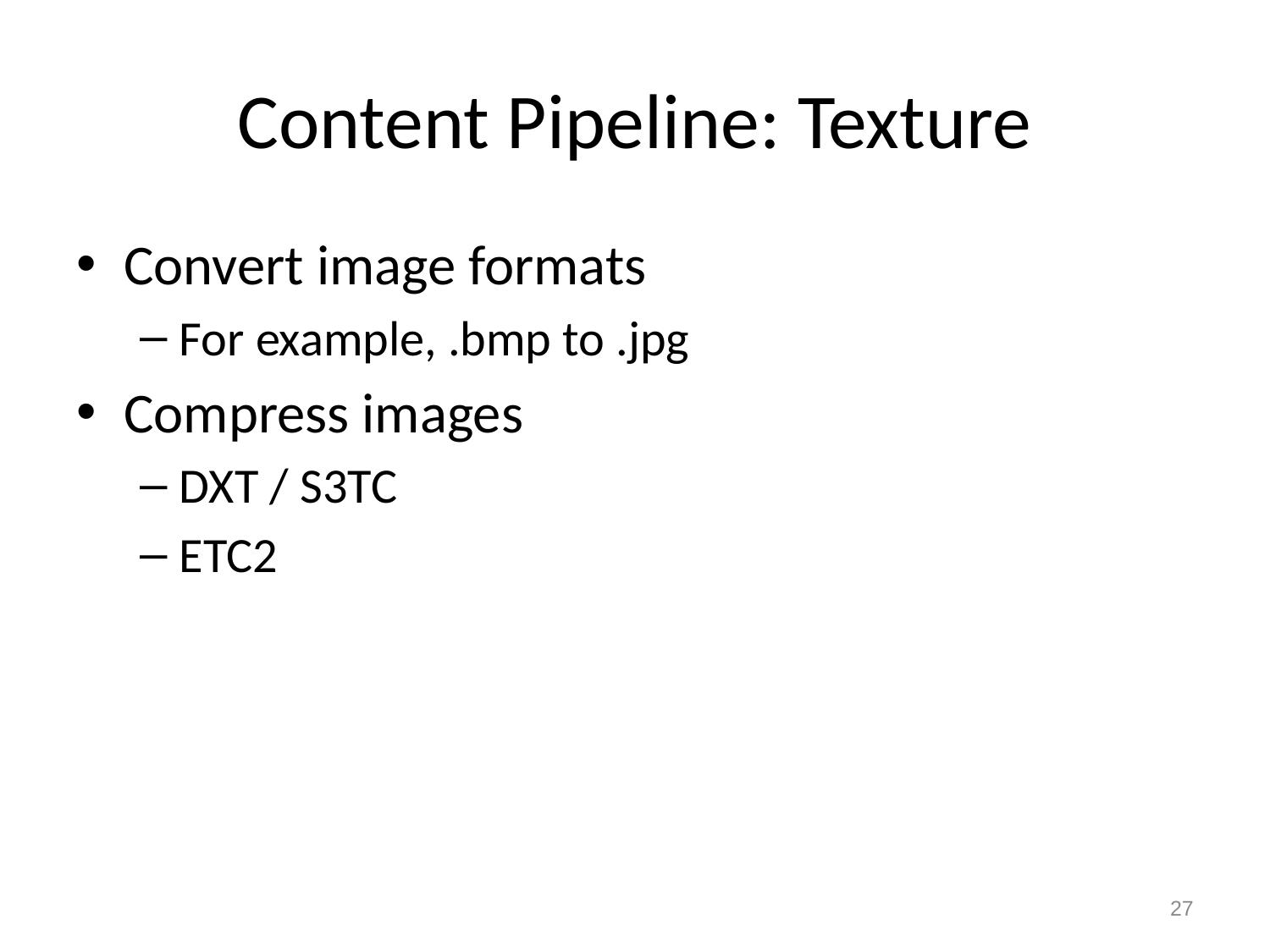

# Content Pipeline: Texture
Convert image formats
For example, .bmp to .jpg
Compress images
DXT / S3TC
ETC2
27